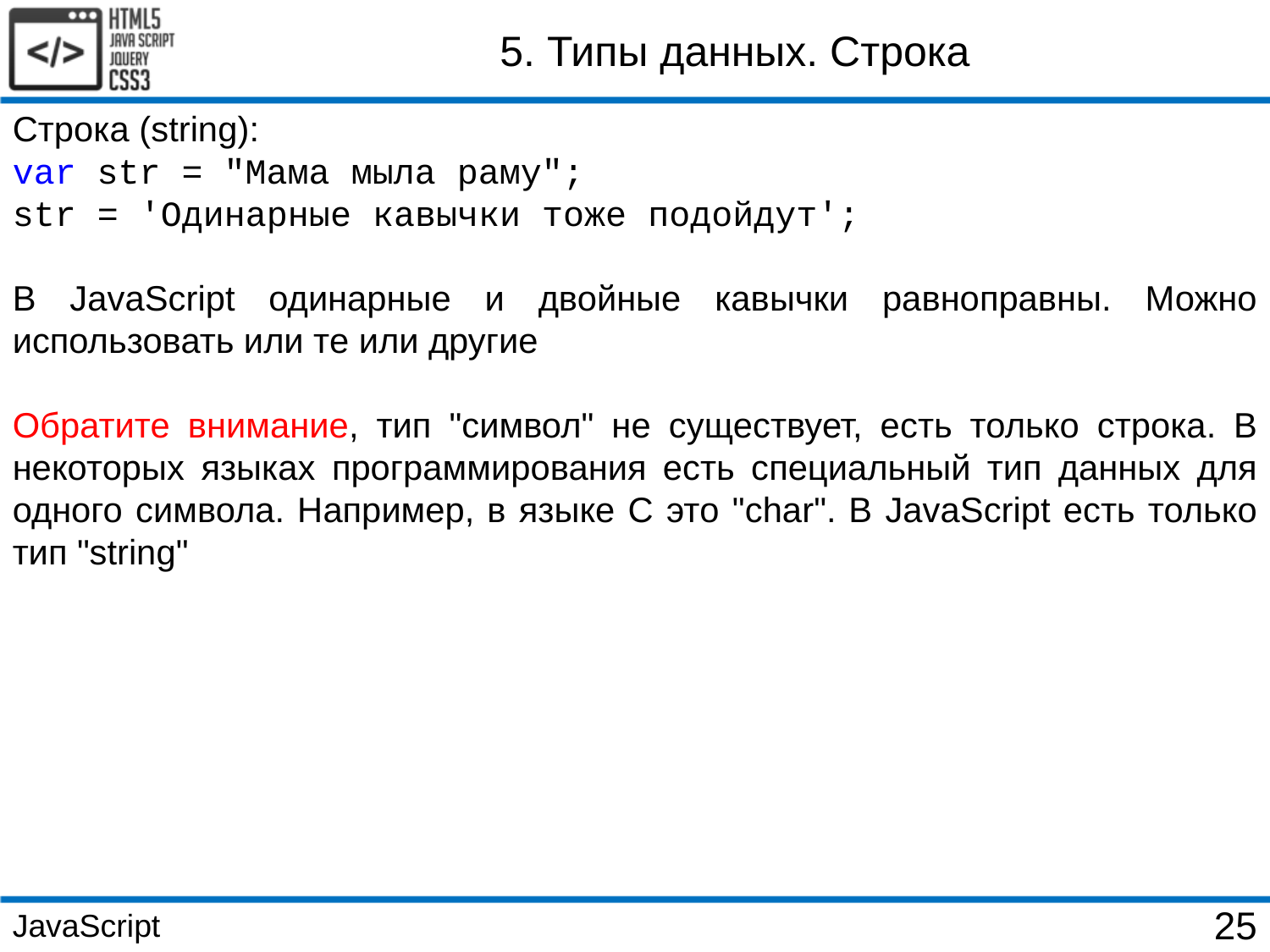

5. Типы данных. Строка
Строка (string):
var str = "Мама мыла раму";
str = 'Одинарные кавычки тоже подойдут';

В JavaScript одинарные и двойные кавычки равноправны. Можно использовать или те или другие

Обратите внимание, тип "символ" не существует, есть только строка. В некоторых языках программирования есть специальный тип данных для одного символа. Например, в языке С это "char". В JavaScript есть только тип "string"
JavaScript
25